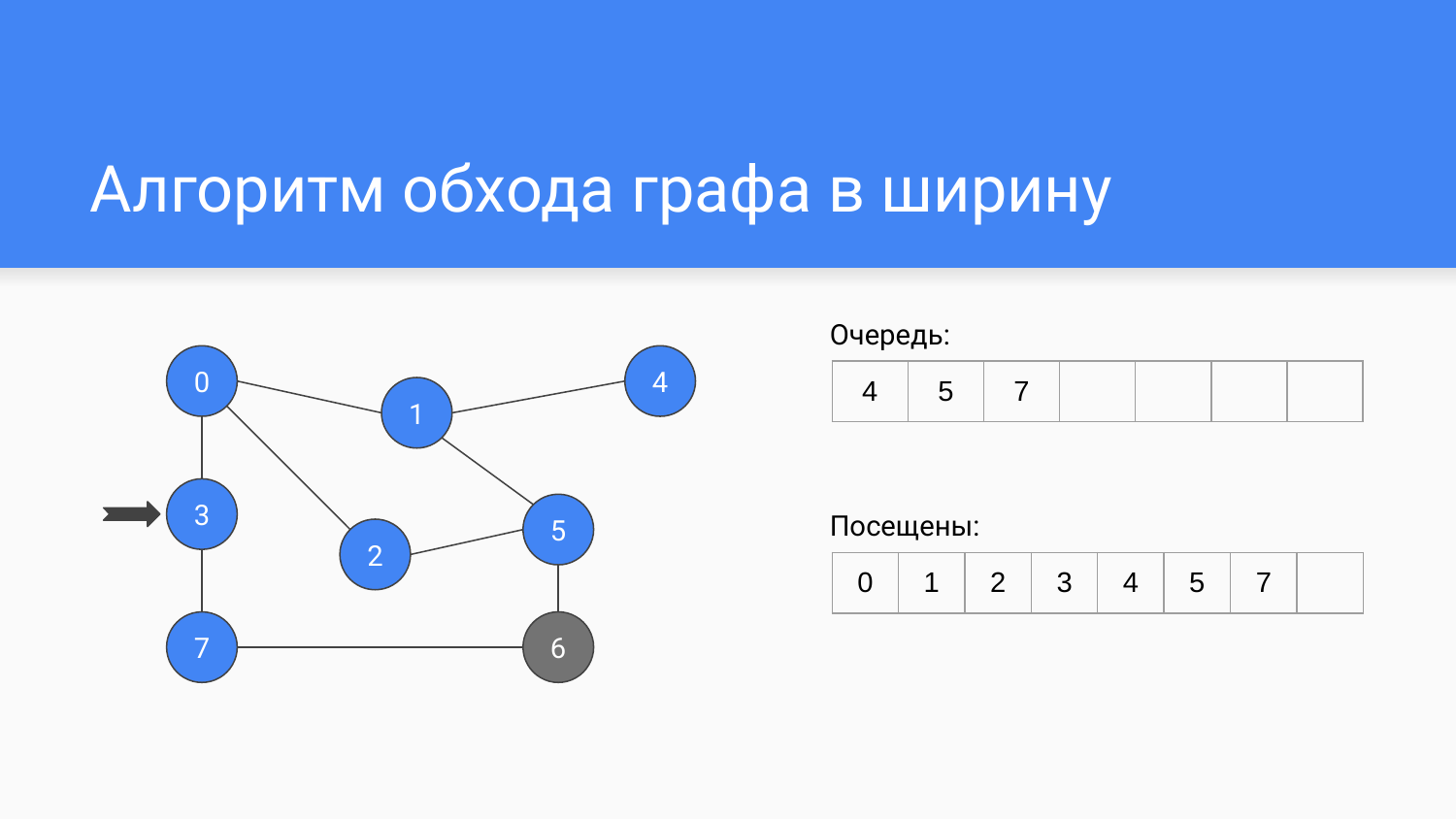

# Алгоритм обхода графа в ширину
Очередь:
0
4
| 4 | 5 | 7 |  |  |  |  |
| --- | --- | --- | --- | --- | --- | --- |
1
3
Посещены:
5

2
| 0 | 1 | 2 | 3 | 4 | 5 | 7 |  |
| --- | --- | --- | --- | --- | --- | --- | --- |
7
6